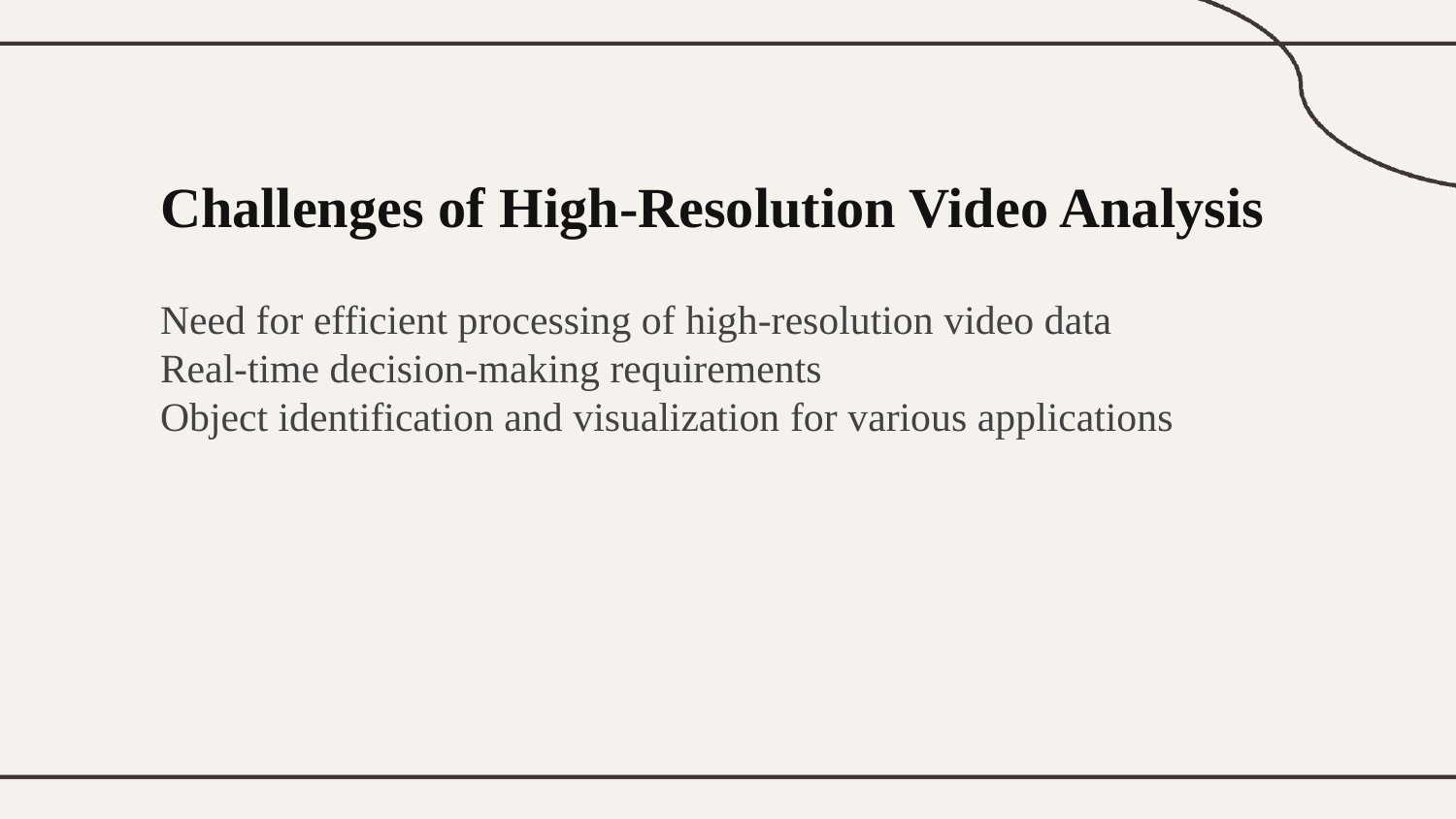

Challenges of High-Resolution Video Analysis
Need for efficient processing of high-resolution video data
Real-time decision-making requirements
Object identification and visualization for various applications